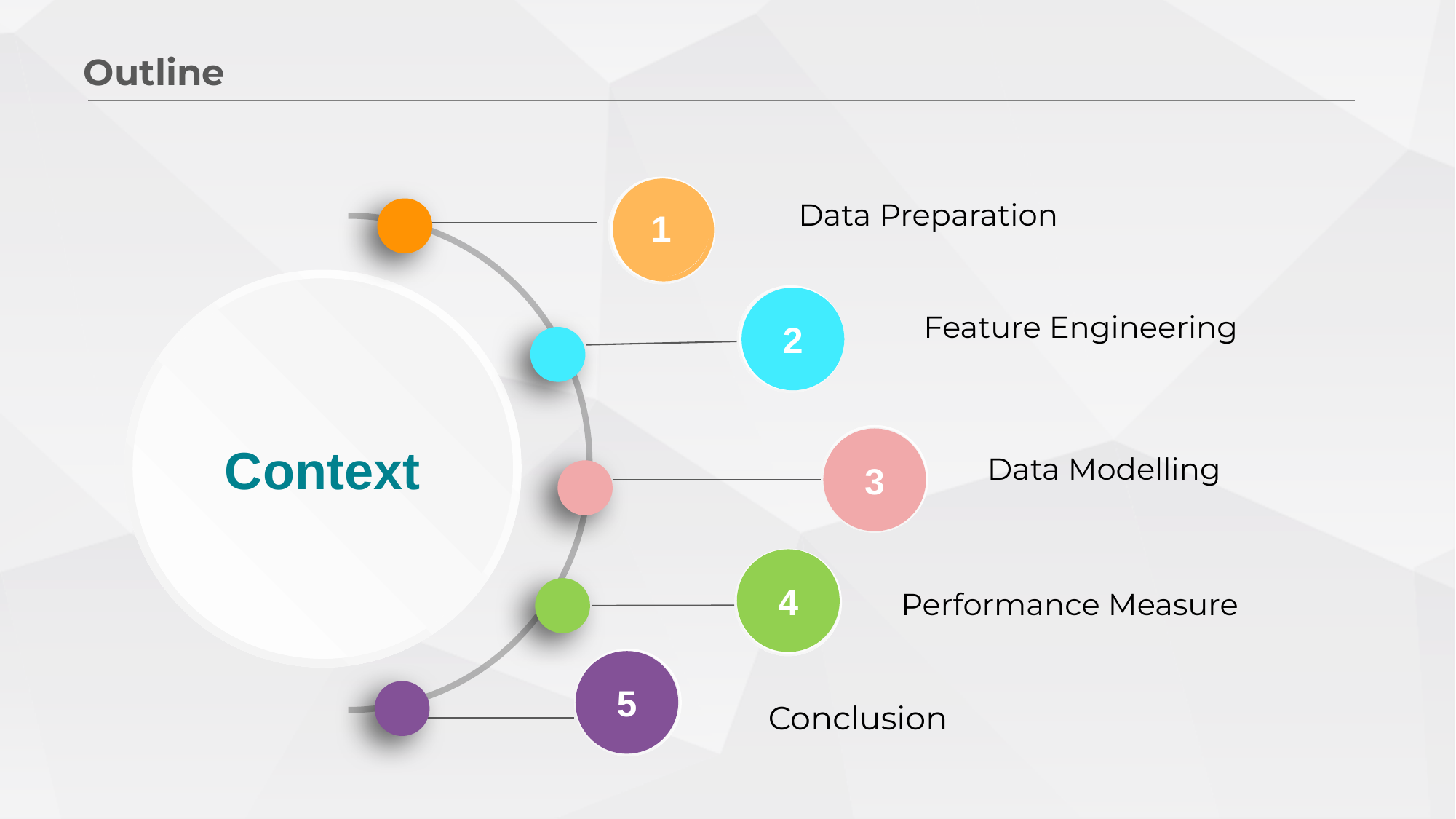

Outline

1
Data Preparation

Context

2
Feature Engineering

3
Data Modelling

4

Performance Measure

5

Conclusion